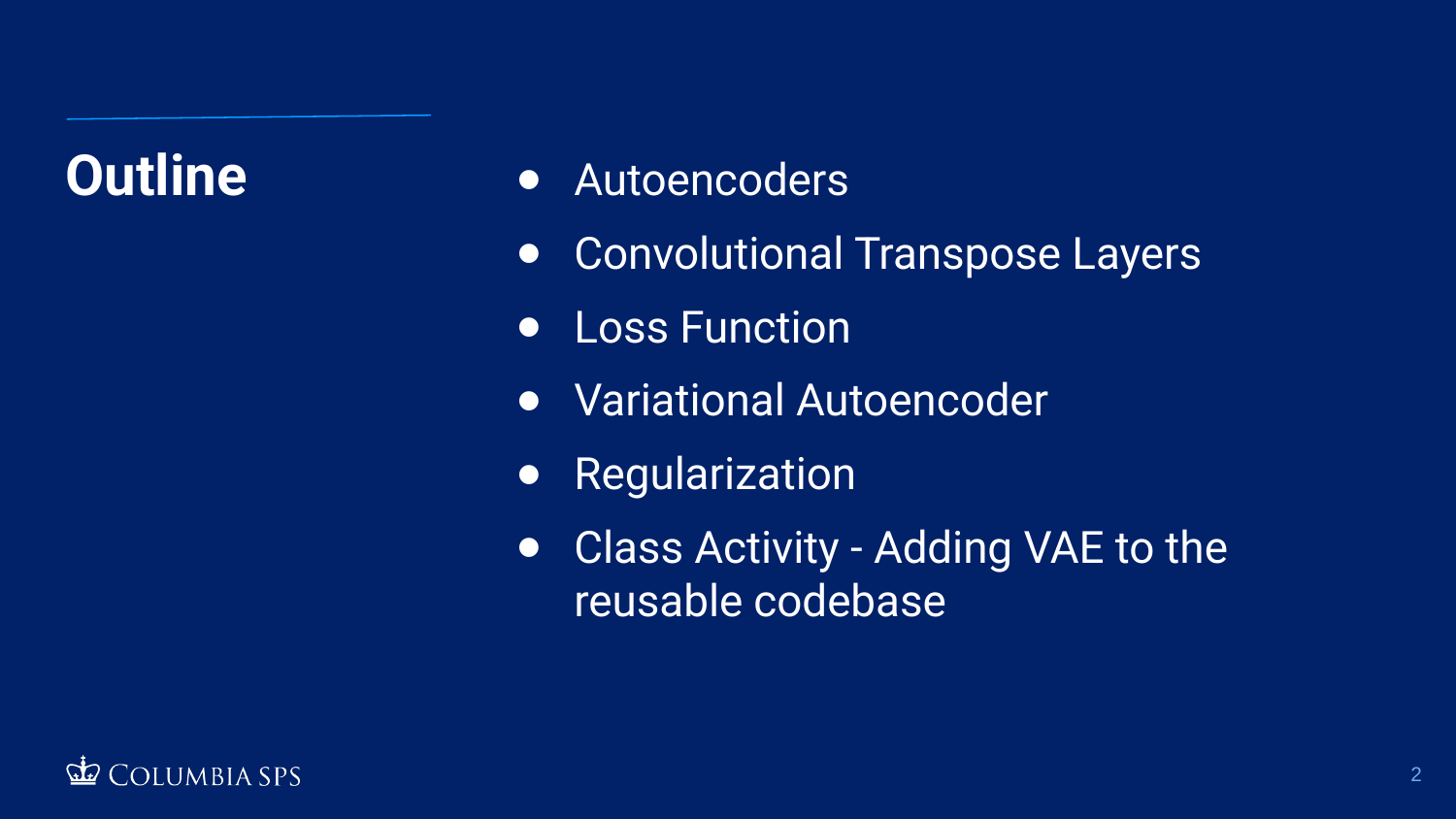

# Outline
Autoencoders
Convolutional Transpose Layers
Loss Function
Variational Autoencoder
Regularization
Class Activity - Adding VAE to the reusable codebase
2